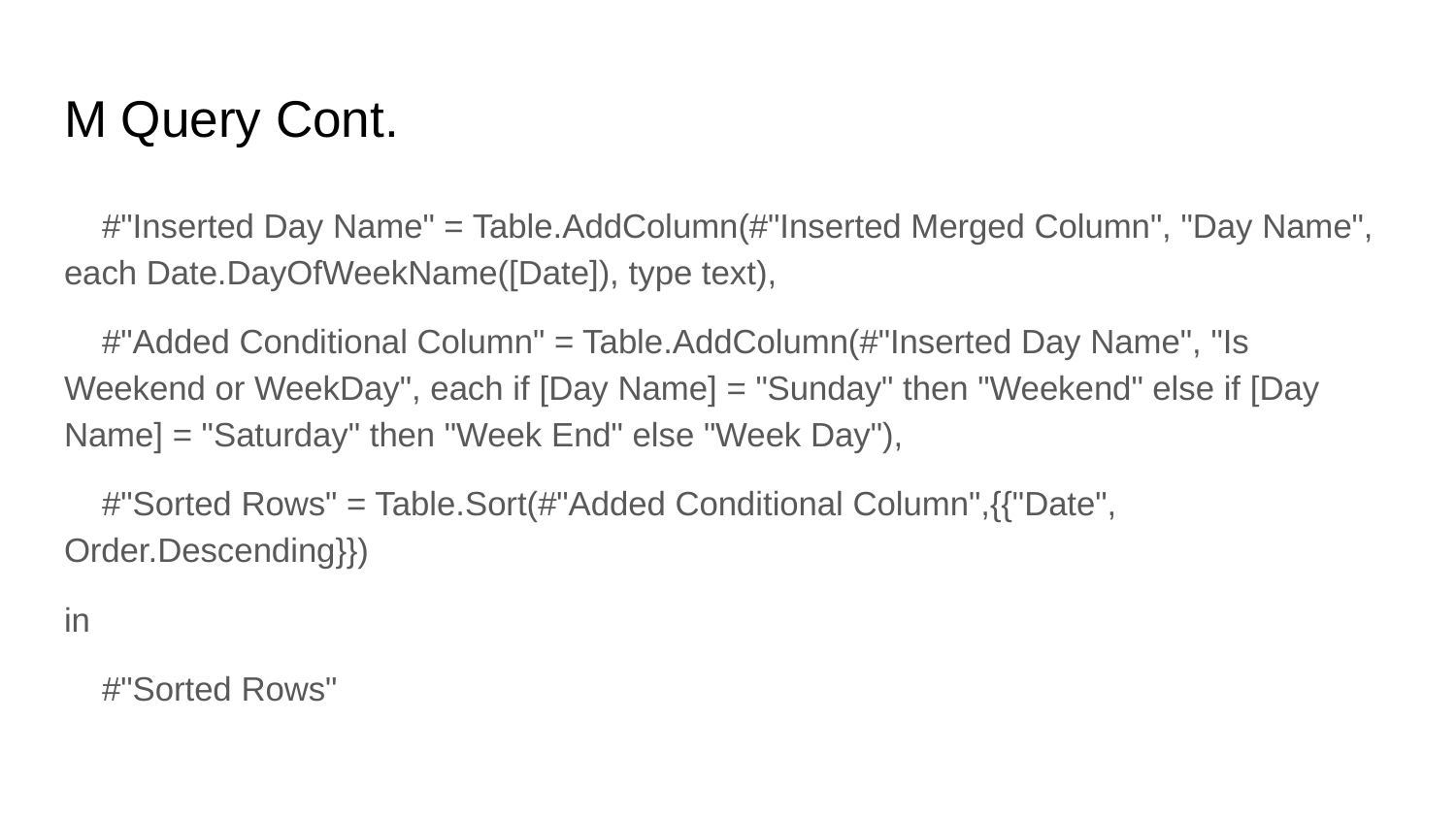

# M Query Cont.

    #"Inserted Day Name" = Table.AddColumn(#"Inserted Merged Column", "Day Name", each Date.DayOfWeekName([Date]), type text),
    #"Added Conditional Column" = Table.AddColumn(#"Inserted Day Name", "Is Weekend or WeekDay", each if [Day Name] = "Sunday" then "Weekend" else if [Day Name] = "Saturday" then "Week End" else "Week Day"),
    #"Sorted Rows" = Table.Sort(#"Added Conditional Column",{{"Date", Order.Descending}})
in
    #"Sorted Rows"